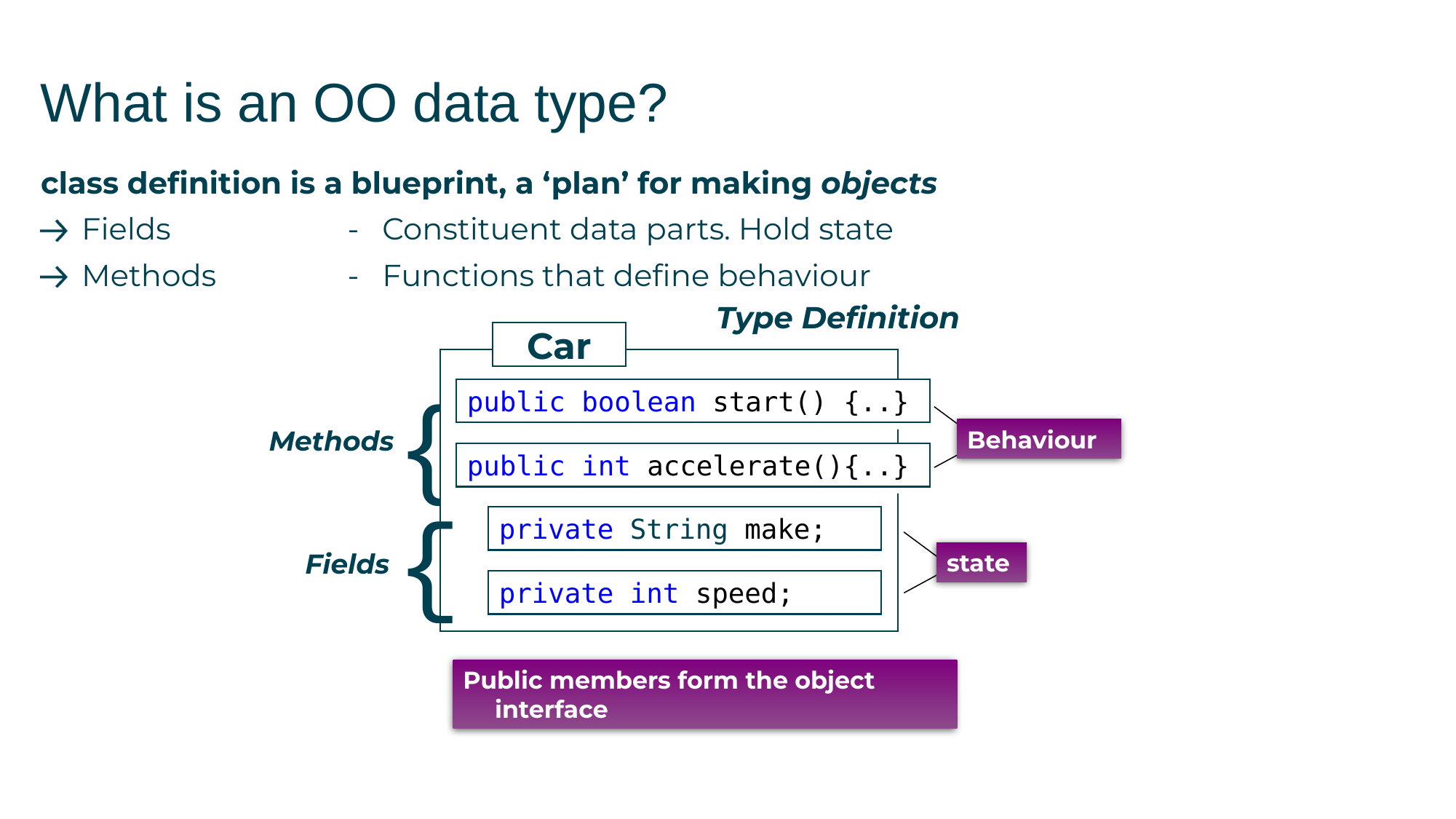

# What is an OO data type?
class definition is a blueprint, a ‘plan’ for making objects
Fields	-	Constituent data parts. Hold state
Methods	- 	Functions that define behaviour
Type Definition
Car

{
public boolean start() {..}
public int accelerate(){..}
Methods

Behaviour

{
private String make;
private int speed;
Fields

state

Public members form the object interface